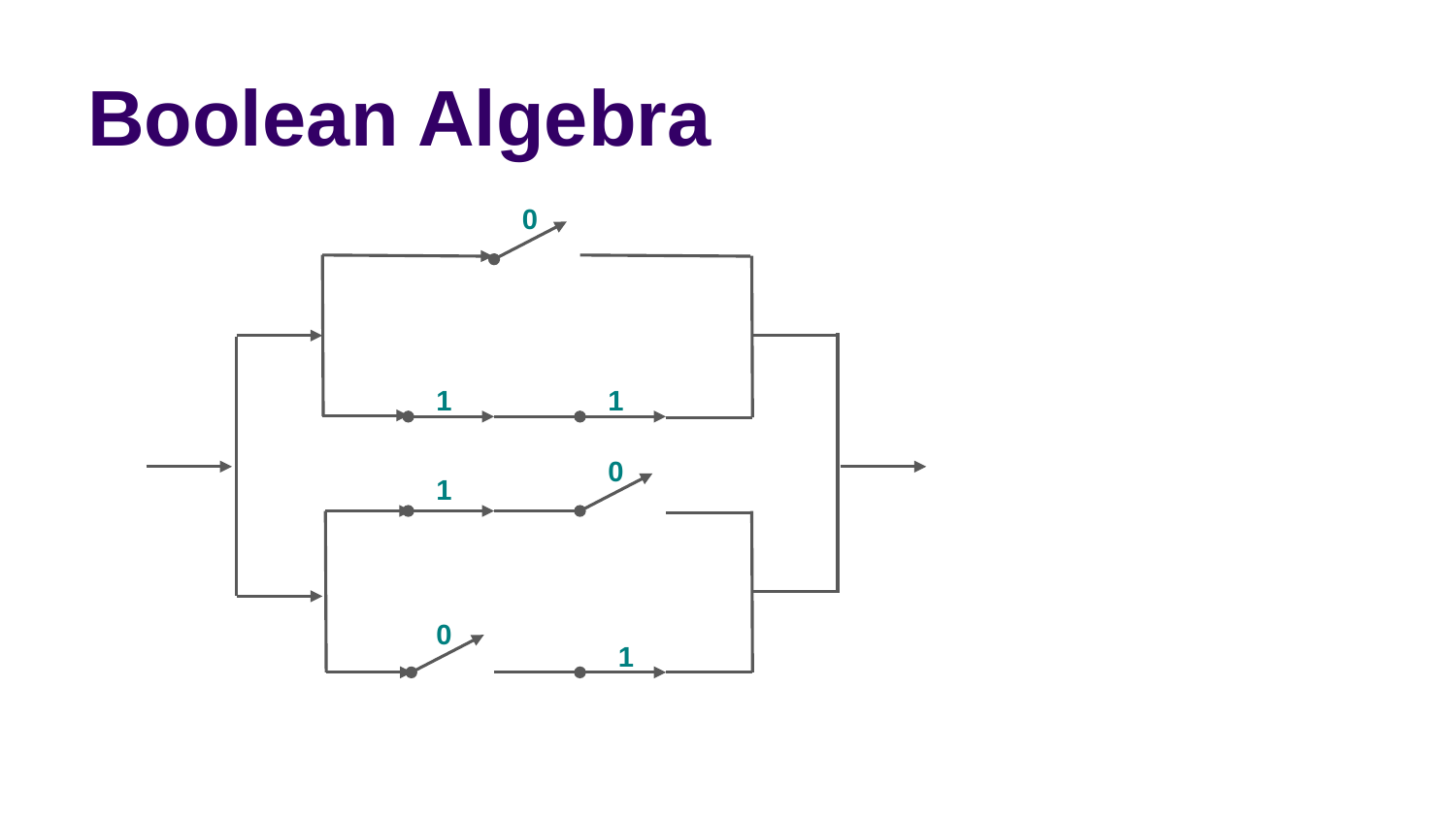

# Boolean Algebra

0
1
1
0
1
0
1